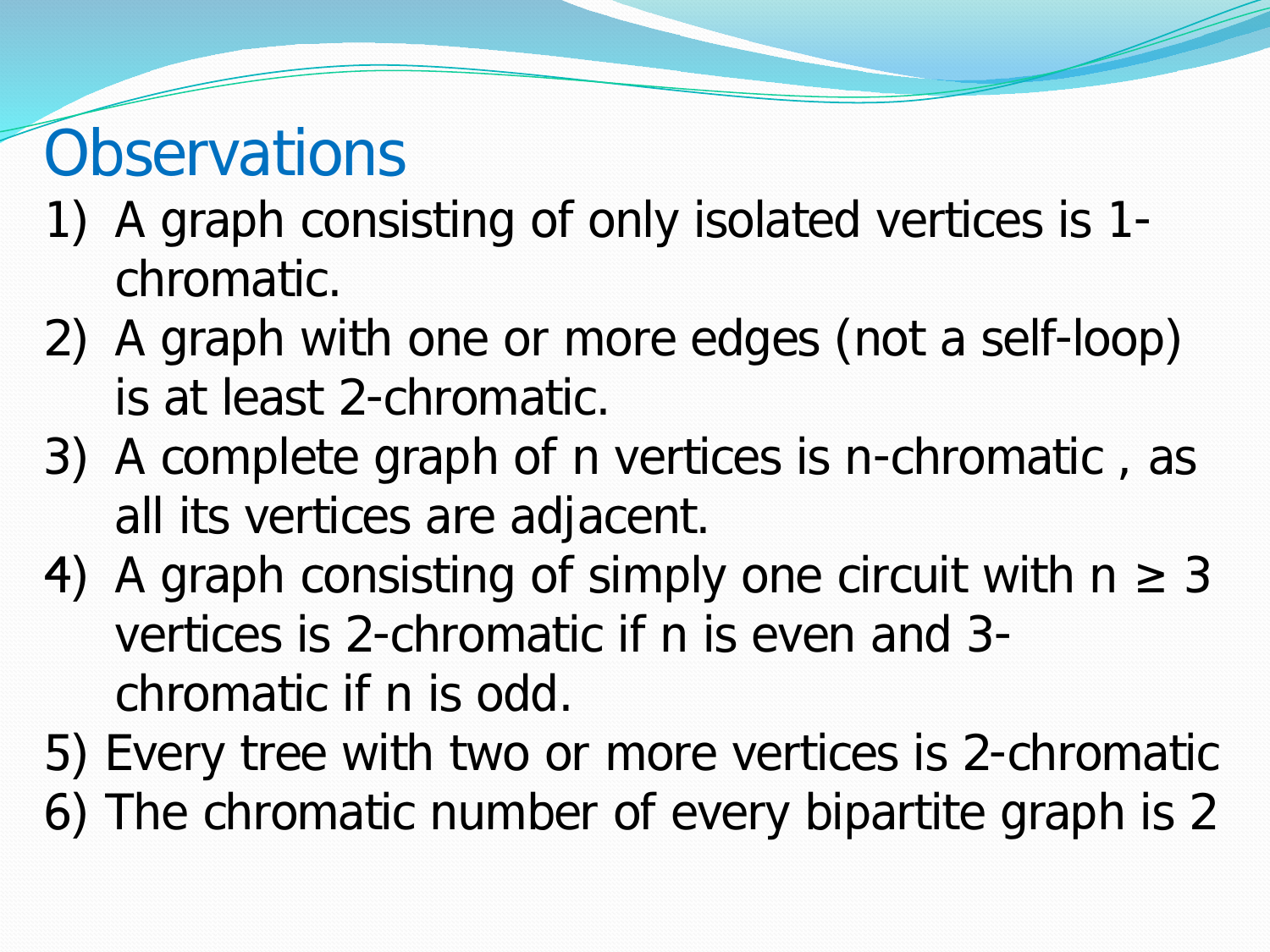

Observations
A graph consisting of only isolated vertices is 1-chromatic.
A graph with one or more edges (not a self-loop) is at least 2-chromatic.
A complete graph of n vertices is n-chromatic , as all its vertices are adjacent.
A graph consisting of simply one circuit with n ≥ 3 vertices is 2-chromatic if n is even and 3-chromatic if n is odd.
5) Every tree with two or more vertices is 2-chromatic
6) The chromatic number of every bipartite graph is 2